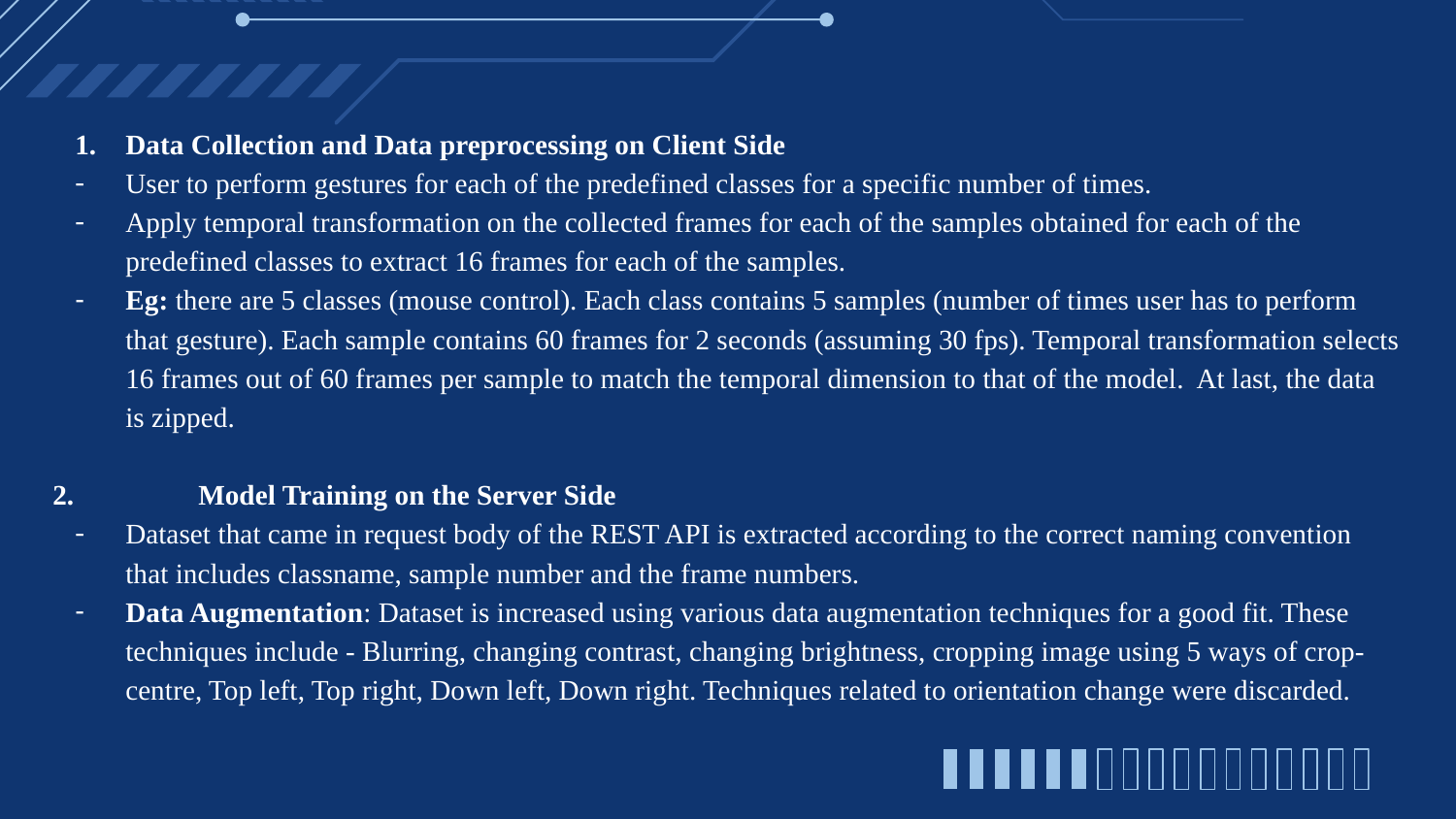

Data Collection and Data preprocessing on Client Side
User to perform gestures for each of the predefined classes for a specific number of times.
Apply temporal transformation on the collected frames for each of the samples obtained for each of the predefined classes to extract 16 frames for each of the samples.
Eg: there are 5 classes (mouse control). Each class contains 5 samples (number of times user has to perform that gesture). Each sample contains 60 frames for 2 seconds (assuming 30 fps). Temporal transformation selects 16 frames out of 60 frames per sample to match the temporal dimension to that of the model.  At last, the data is zipped.

2.	Model Training on the Server Side
Dataset that came in request body of the REST API is extracted according to the correct naming convention that includes classname, sample number and the frame numbers.
Data Augmentation: Dataset is increased using various data augmentation techniques for a good fit. These techniques include - Blurring, changing contrast, changing brightness, cropping image using 5 ways of crop-centre, Top left, Top right, Down left, Down right. Techniques related to orientation change were discarded.